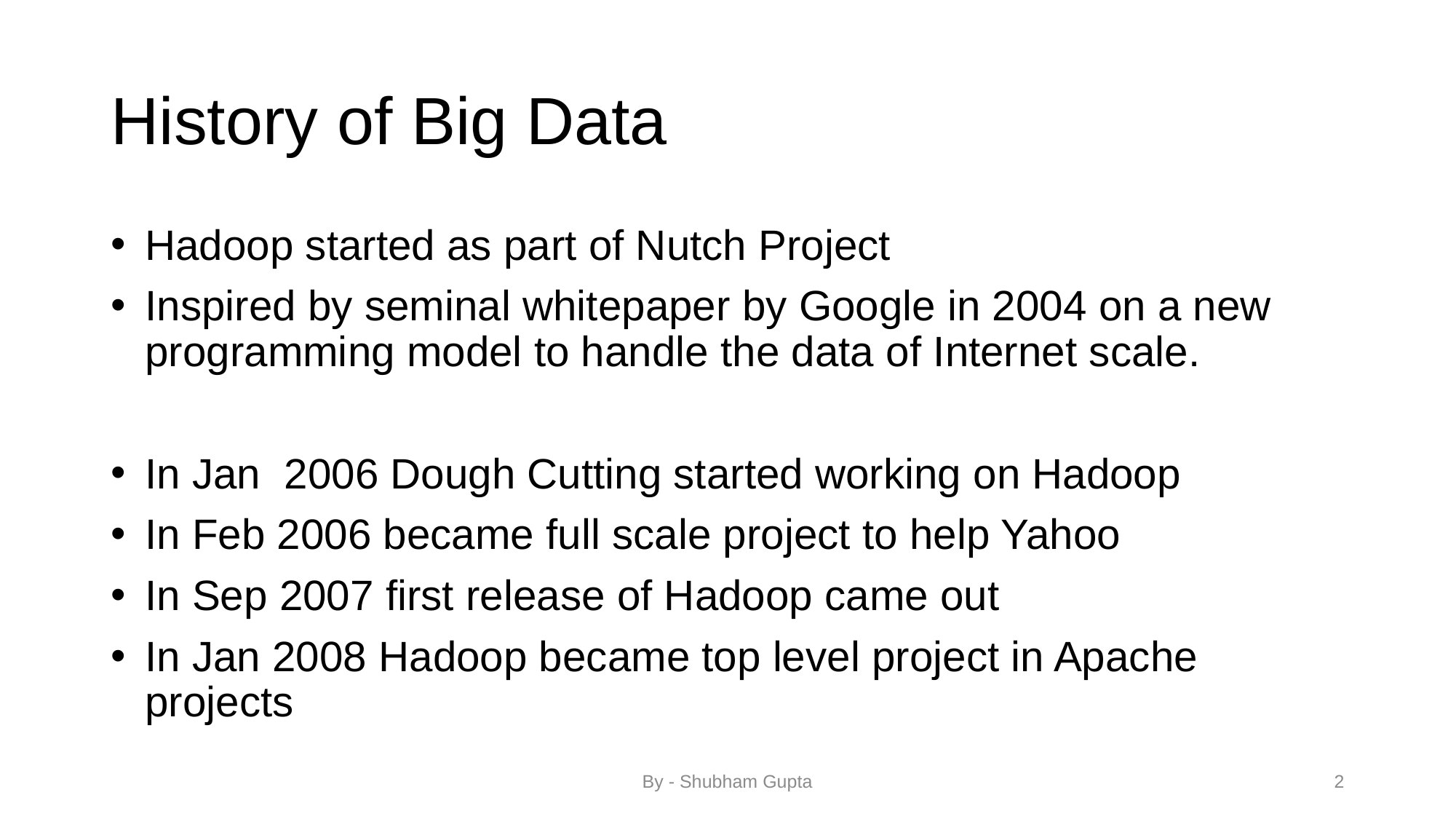

# History of Big Data
Hadoop started as part of Nutch Project
Inspired by seminal whitepaper by Google in 2004 on a new programming model to handle the data of Internet scale.

In Jan  2006 Dough Cutting started working on Hadoop
In Feb 2006 became full scale project to help Yahoo
In Sep 2007 first release of Hadoop came out
In Jan 2008 Hadoop became top level project in Apache projects

By - Shubham Gupta
2